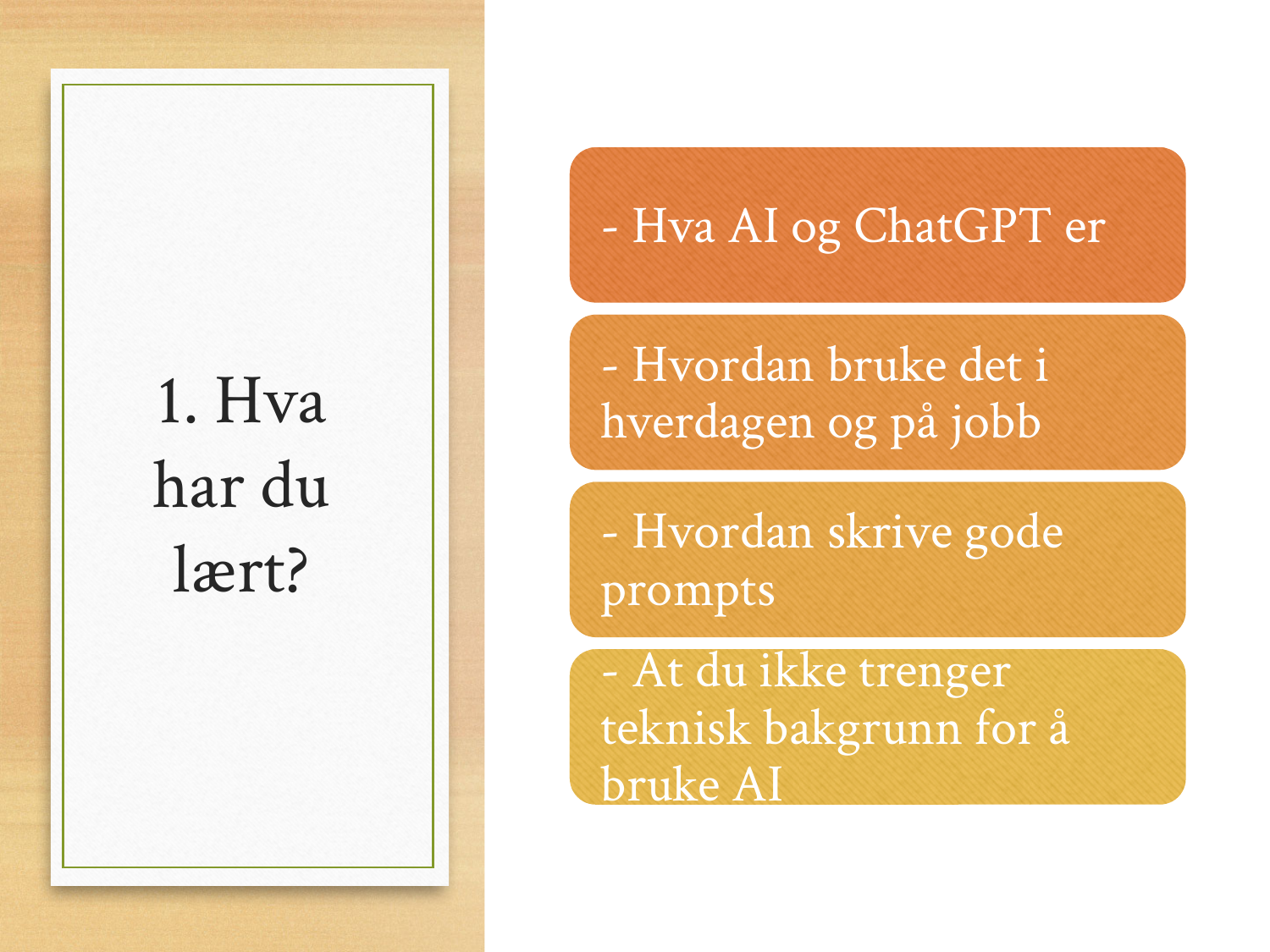

- Hva AI og ChatGPT er
- Hvordan bruke det i hverdagen og på jobb
- Hvordan skrive gode prompts
- At du ikke trenger teknisk bakgrunn for å bruke AI
# 1. Hva har du lært?